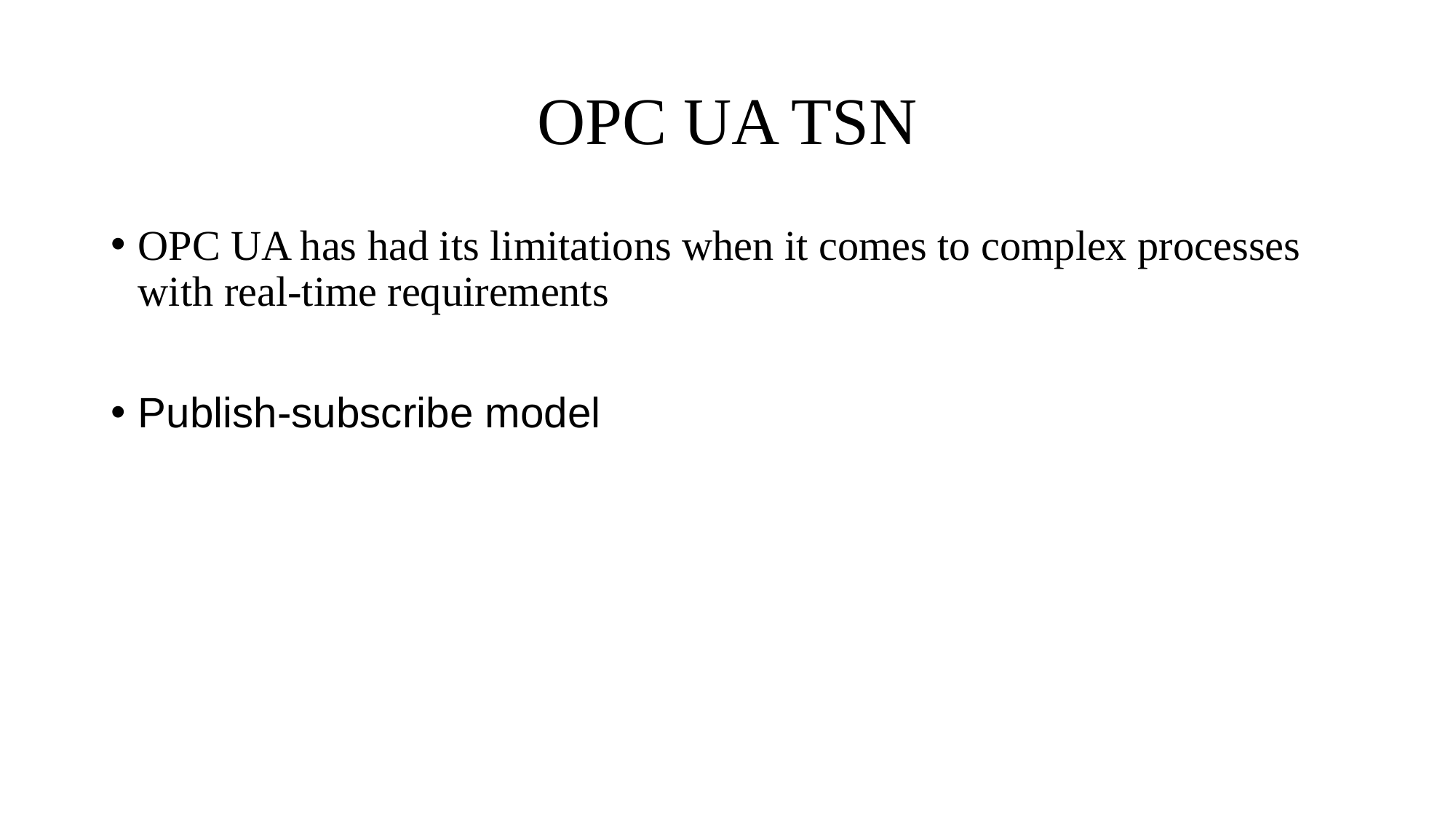

# OPC UA TSN
OPC UA has had its limitations when it comes to complex processes with real-time requirements

Publish-subscribe model